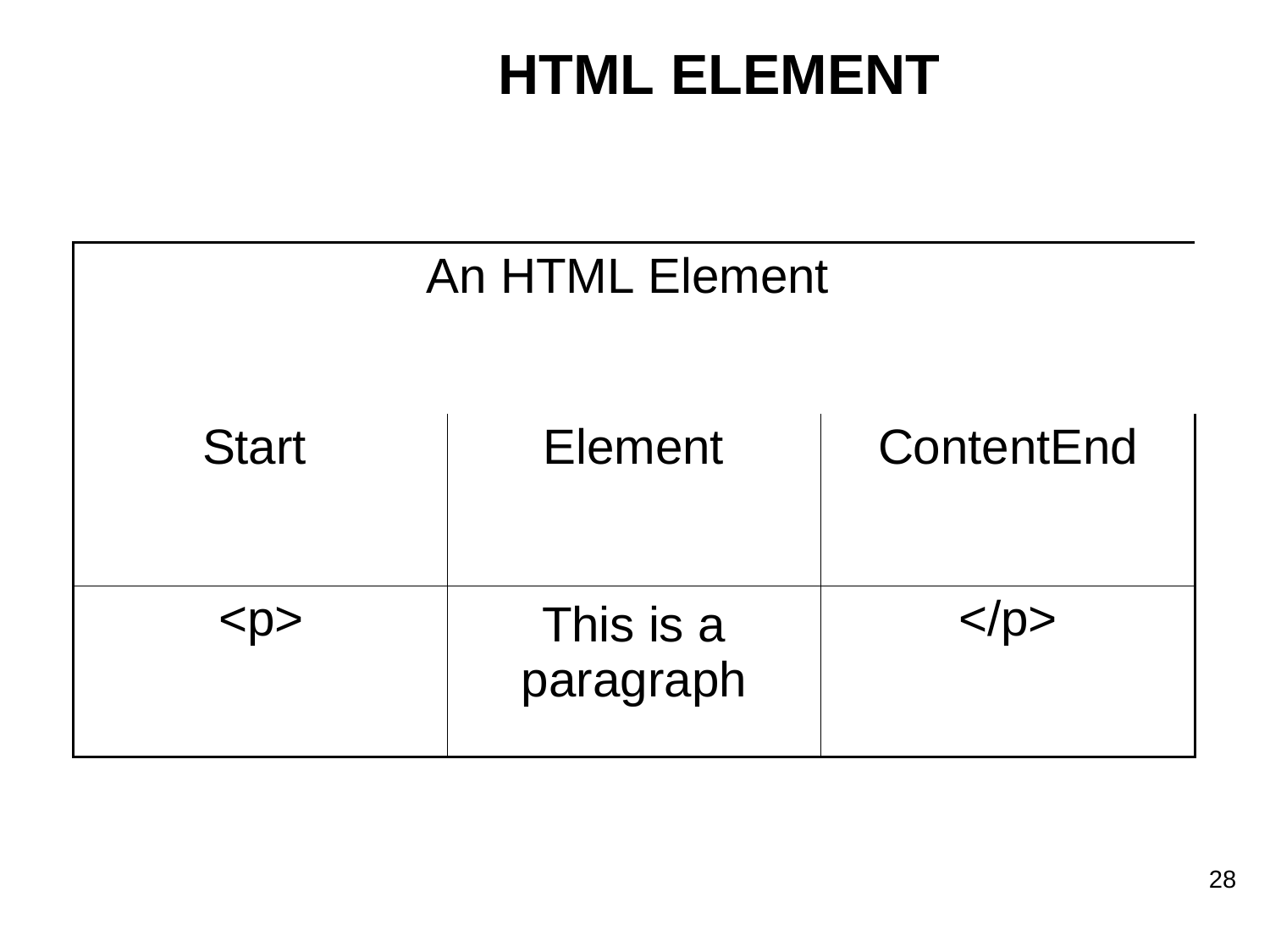

# HTML ELEMENT
| An HTML Element |  |  |
| --- | --- | --- |
| Start | Element | ContentEnd |
| <p> | This is a paragraph | </p> |
28